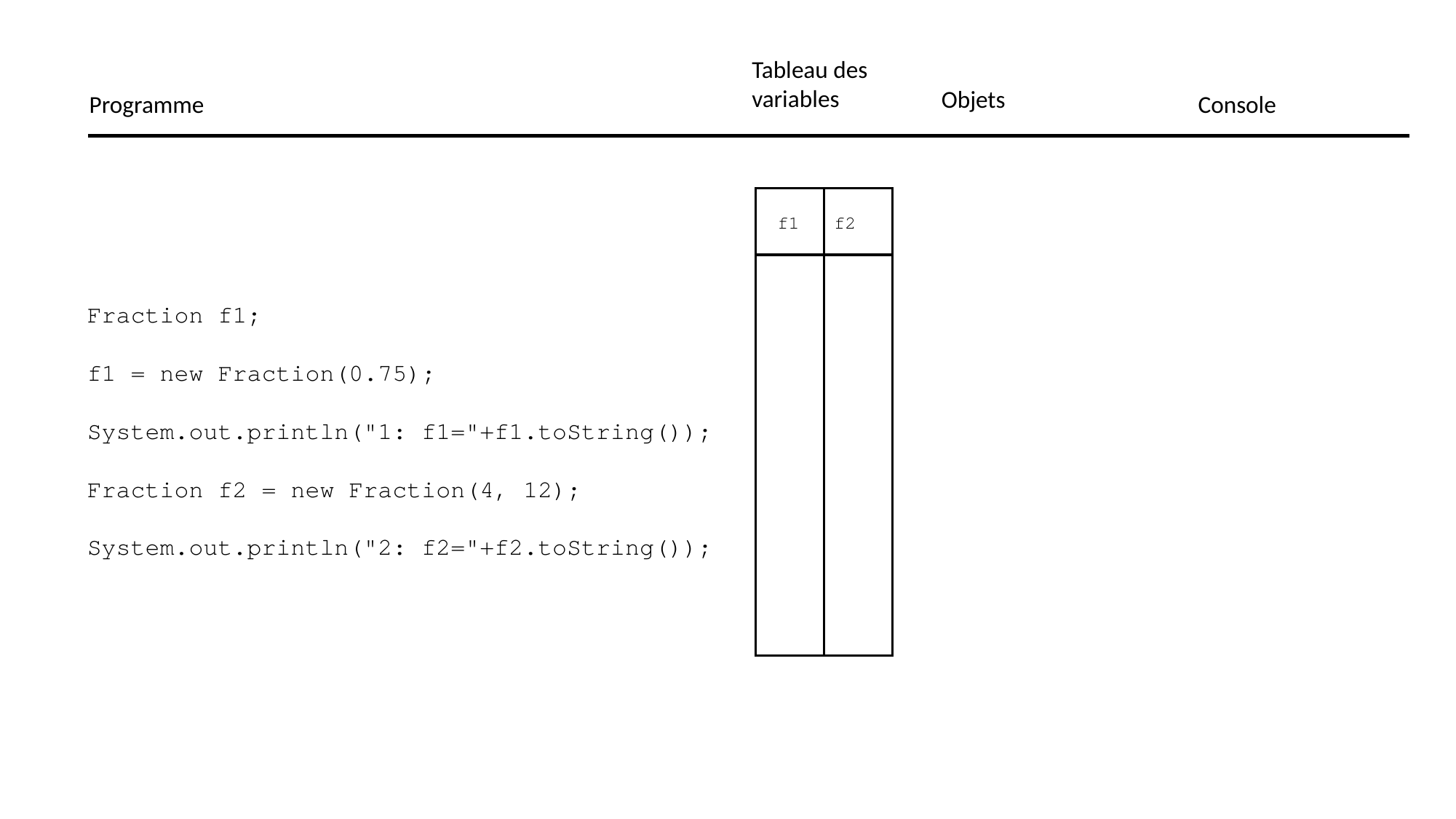

Tableau des variables
Objets
Programme
Console

f2
f1
Fraction f1;

f1 = new Fraction(0.75);

System.out.println("1: f1="+f1.toString());

Fraction f2 = new Fraction(4, 12);

System.out.println("2: f2="+f2.toString());